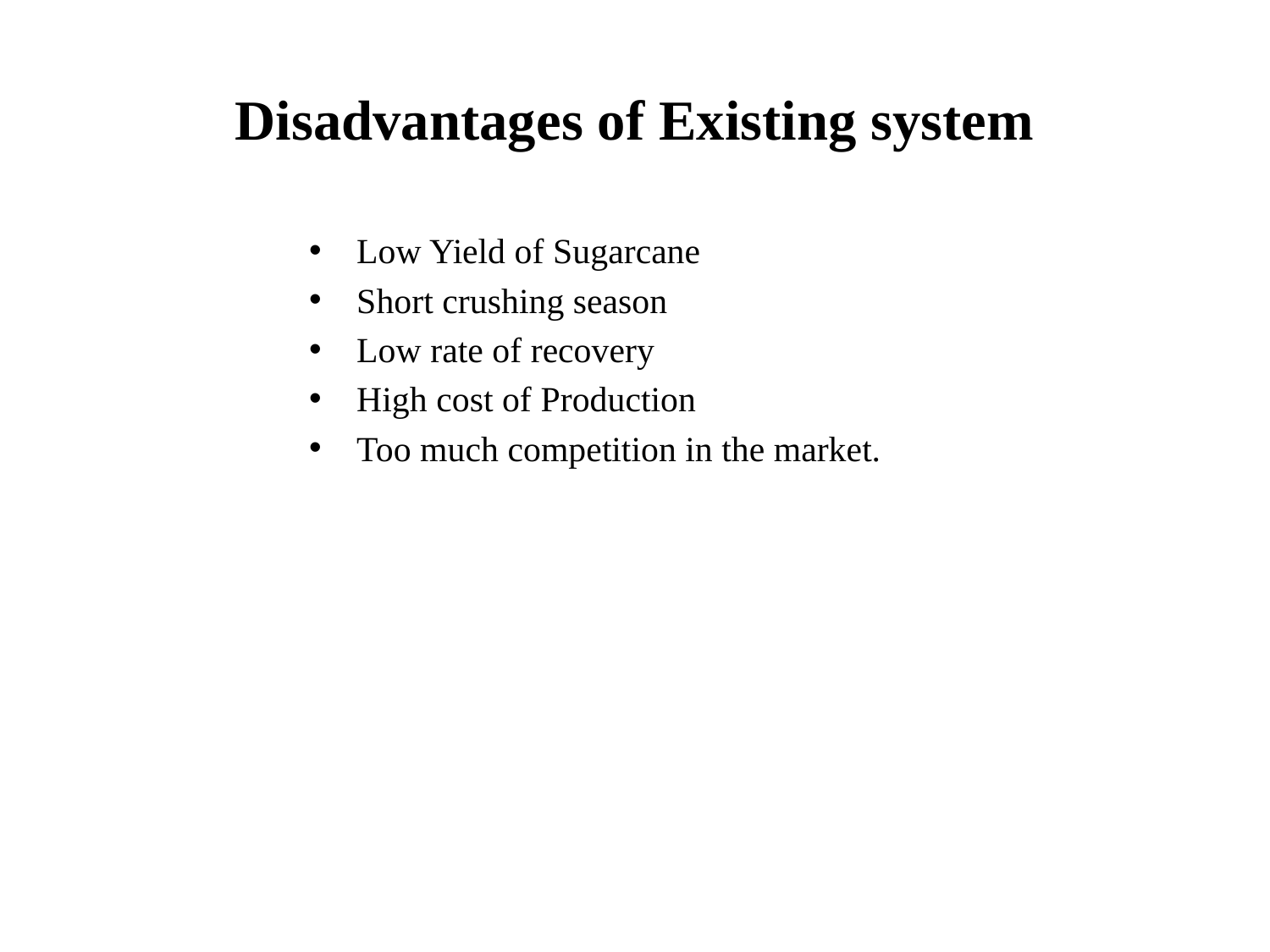

# Disadvantages of Existing system
Low Yield of Sugarcane
Short crushing season
Low rate of recovery
High cost of Production
Too much competition in the market.